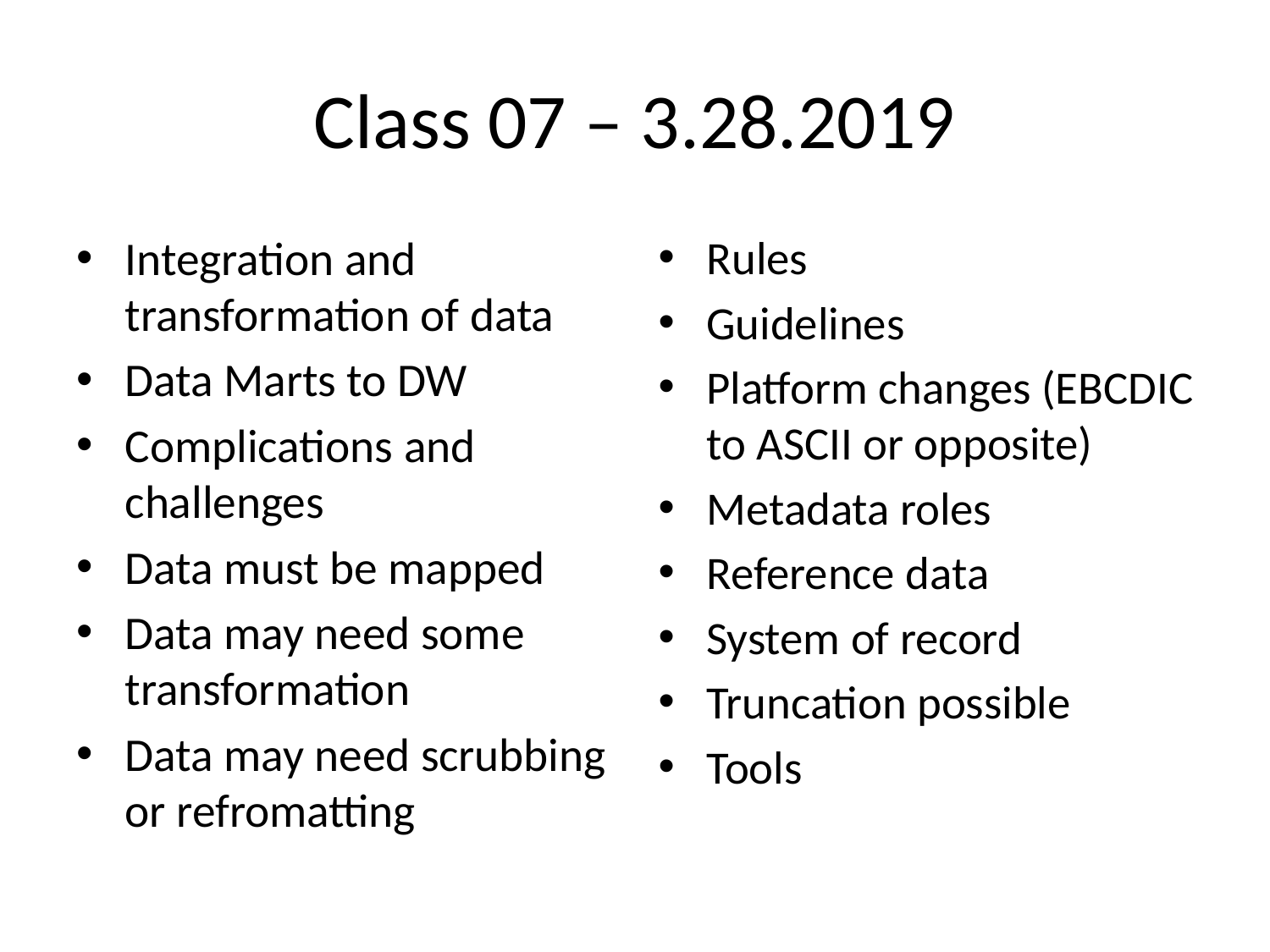

# Class 07 – 3.28.2019
Integration and transformation of data
Data Marts to DW
Complications and challenges
Data must be mapped
Data may need some transformation
Data may need scrubbing or refromatting

Rules
Guidelines
Platform changes (EBCDIC to ASCII or opposite)
Metadata roles
Reference data
System of record
Truncation possible
Tools